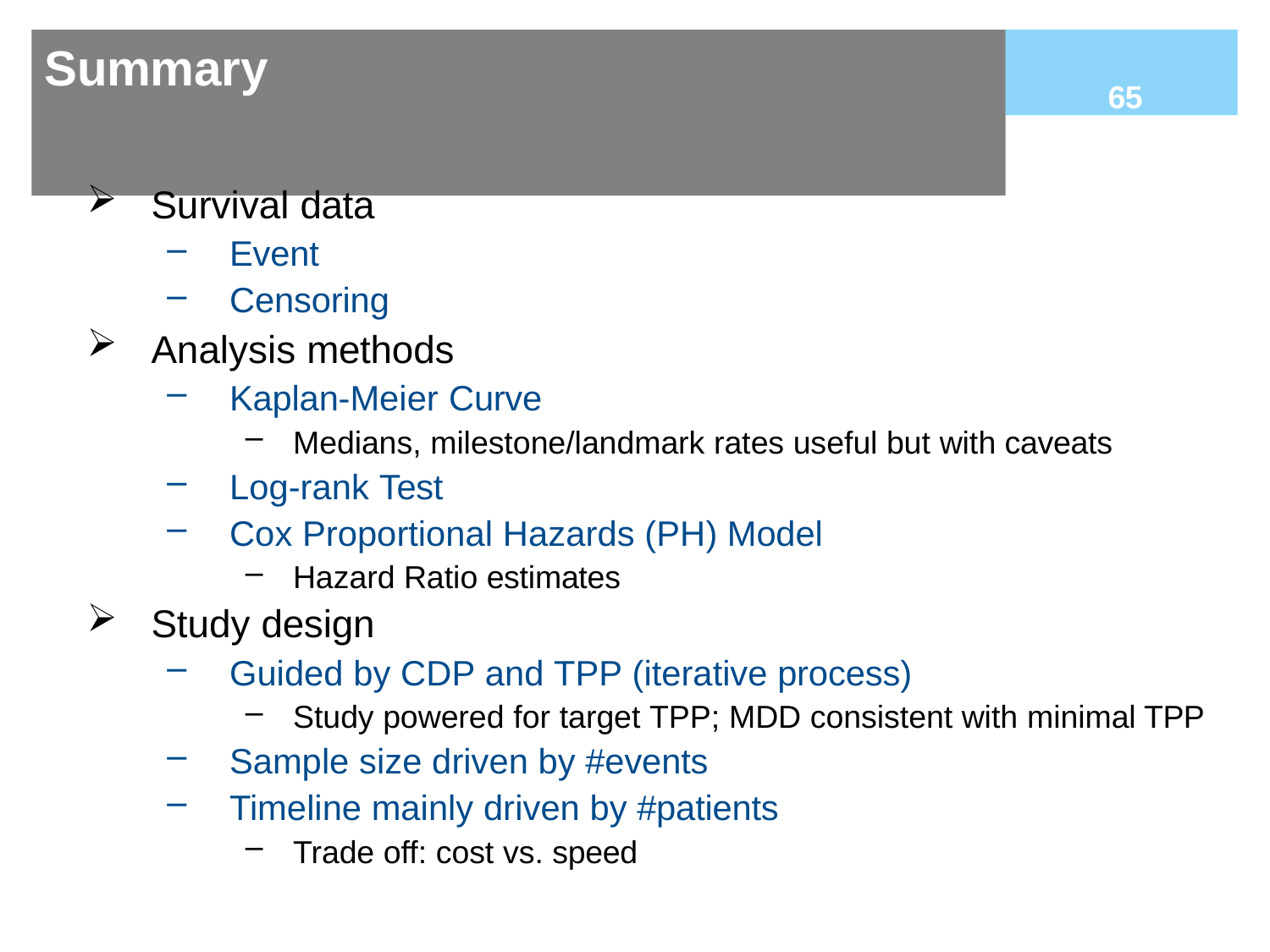

# Summary

65
Survival data
Event
Censoring
Analysis methods
Kaplan-Meier Curve
Medians, milestone/landmark rates useful but with caveats
Log-rank Test
Cox Proportional Hazards (PH) Model
Hazard Ratio estimates
Study design
Guided by CDP and TPP (iterative process)
Study powered for target TPP; MDD consistent with minimal TPP
Sample size driven by #events
Timeline mainly driven by #patients
Trade off: cost vs. speed